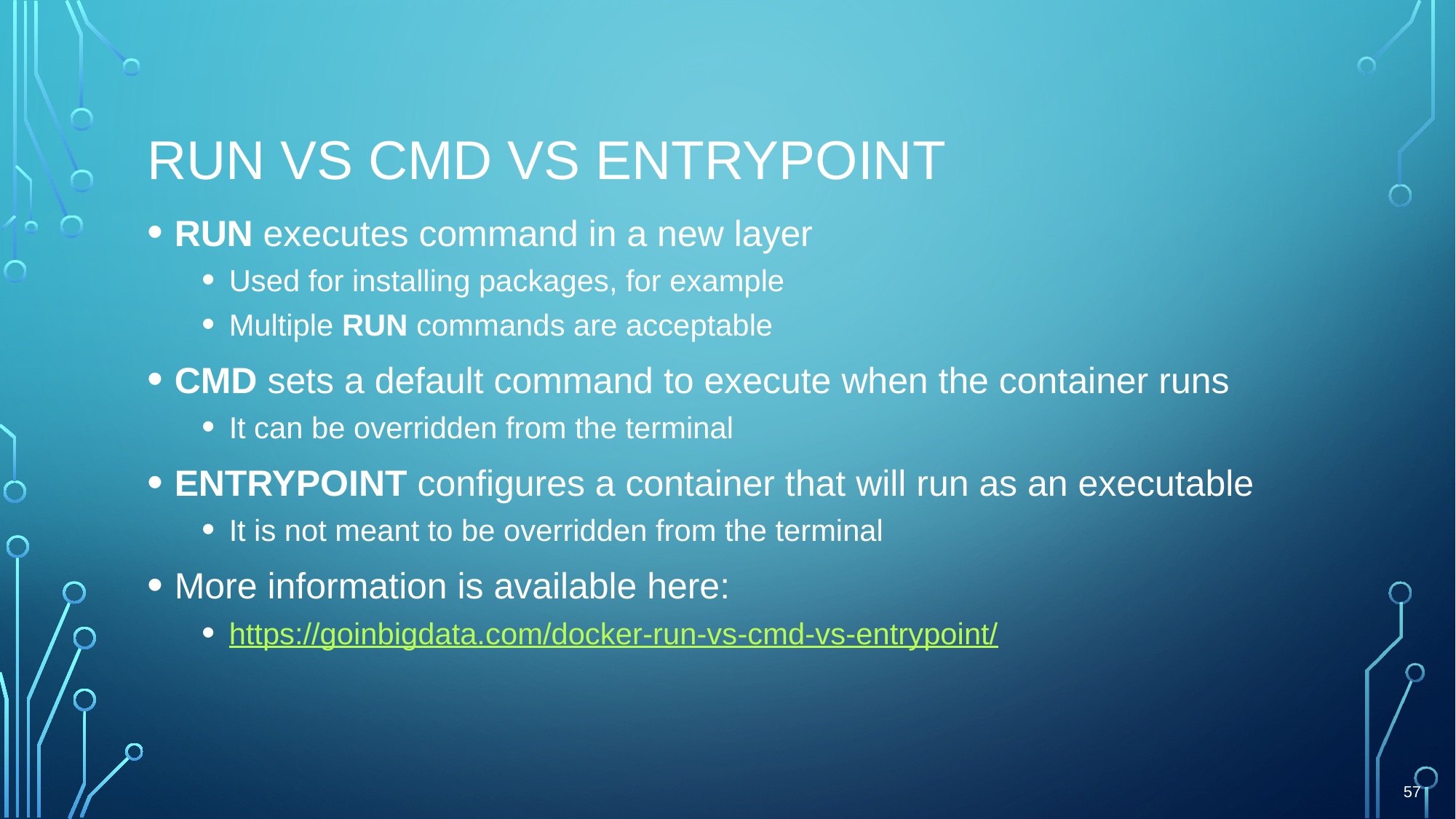

# RUN VS CMD VS Entrypoint
RUN executes command in a new layer
Used for installing packages, for example
Multiple RUN commands are acceptable
CMD sets a default command to execute when the container runs
It can be overridden from the terminal
ENTRYPOINT configures a container that will run as an executable
It is not meant to be overridden from the terminal
More information is available here:
https://goinbigdata.com/docker-run-vs-cmd-vs-entrypoint/

57